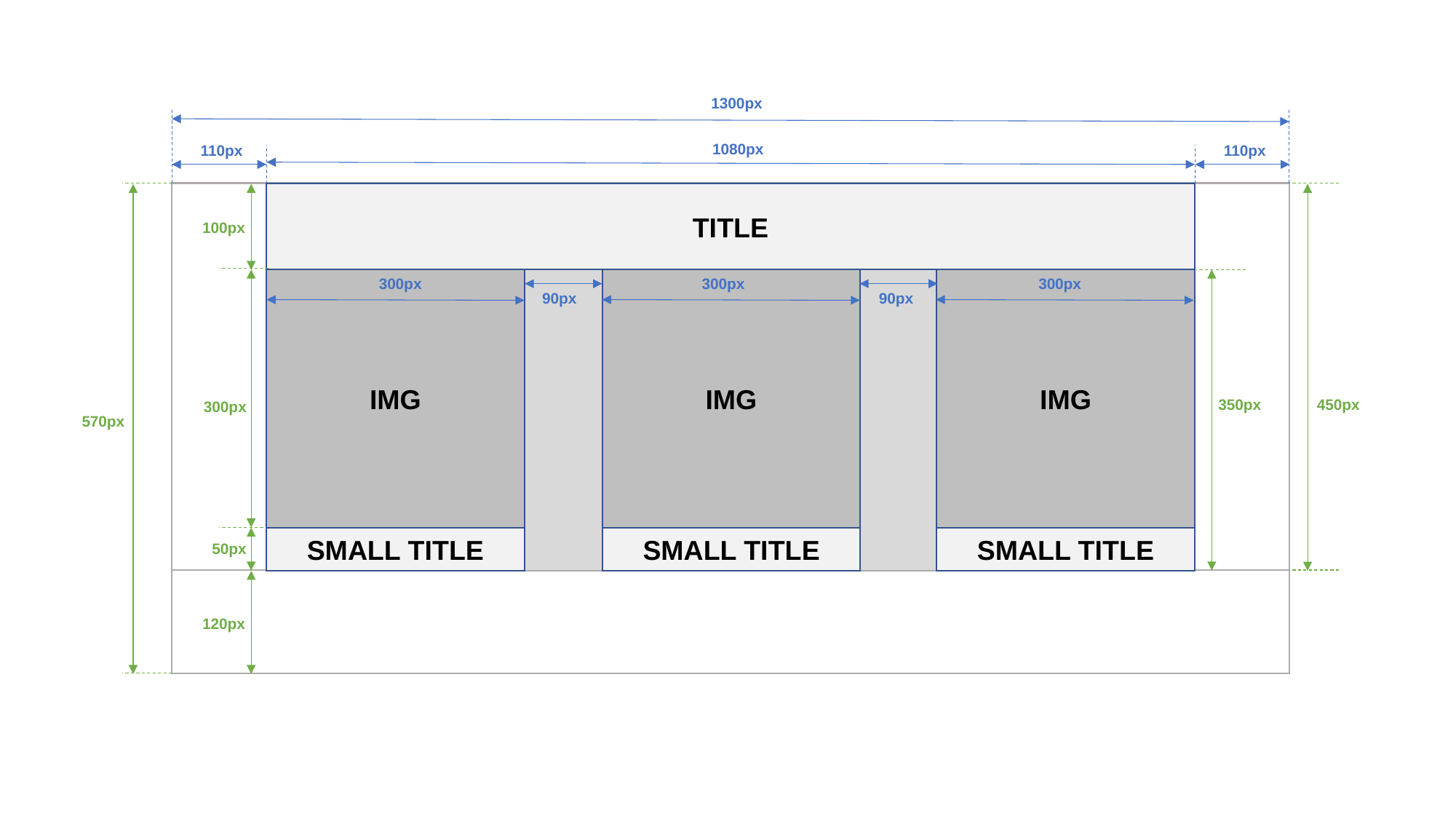

1300px
1080px
110px
110px

TITLE
100px
300px
300px
310px
300px
310px

IMG
IMG
IMG
90px
90px
350px
450px
300px
570px
SMALL TITLE
SMALL TITLE
SMALL TITLE
50px
120px